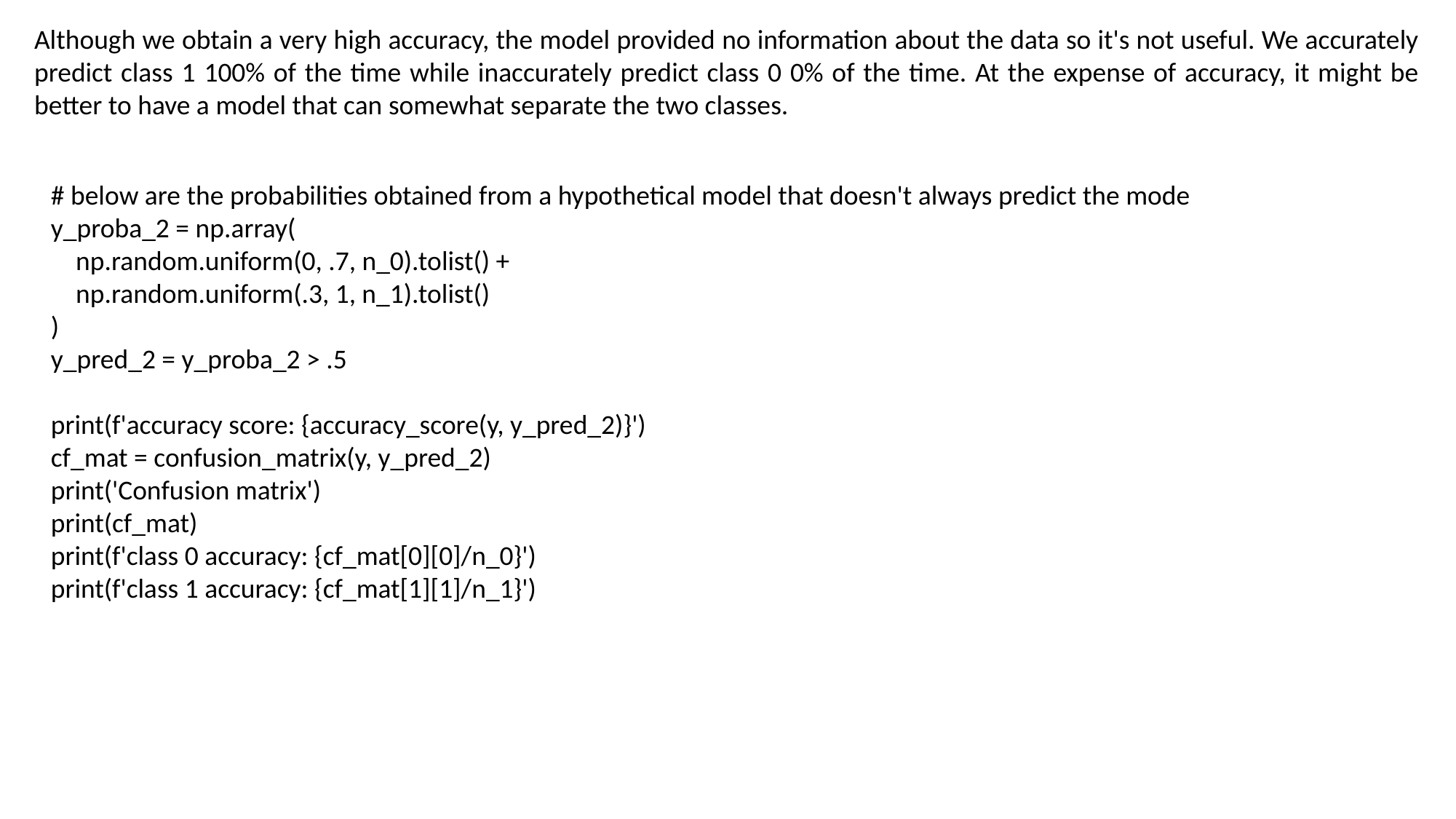

Although we obtain a very high accuracy, the model provided no information about the data so it's not useful. We accurately predict class 1 100% of the time while inaccurately predict class 0 0% of the time. At the expense of accuracy, it might be better to have a model that can somewhat separate the two classes.
# below are the probabilities obtained from a hypothetical model that doesn't always predict the mode
y_proba_2 = np.array(
    np.random.uniform(0, .7, n_0).tolist() +
    np.random.uniform(.3, 1, n_1).tolist()
)
y_pred_2 = y_proba_2 > .5

print(f'accuracy score: {accuracy_score(y, y_pred_2)}')
cf_mat = confusion_matrix(y, y_pred_2)
print('Confusion matrix')
print(cf_mat)
print(f'class 0 accuracy: {cf_mat[0][0]/n_0}')
print(f'class 1 accuracy: {cf_mat[1][1]/n_1}')